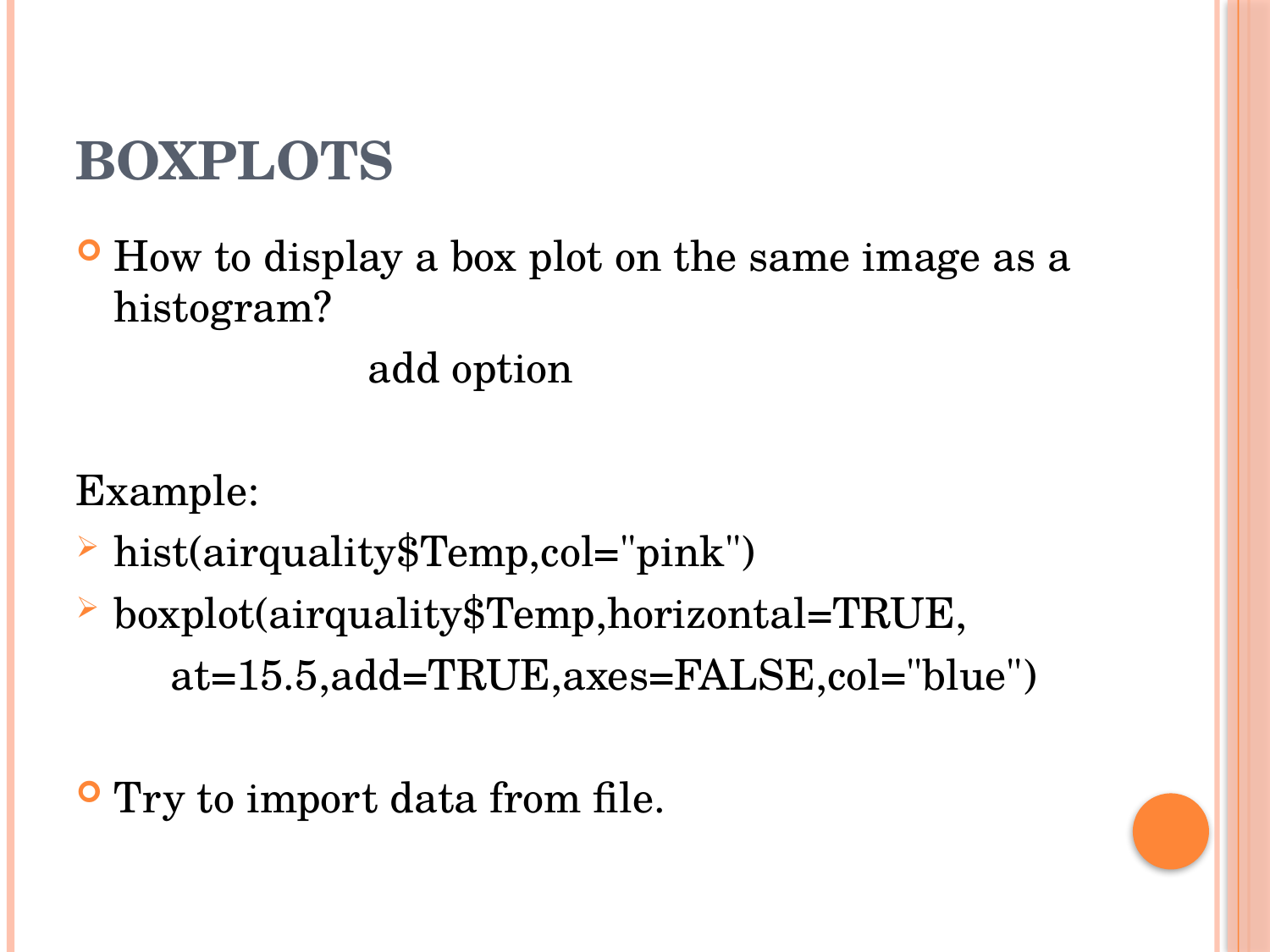

# Boxplots
How to display a box plot on the same image as a histogram?
 			add option

Example:
hist(airquality$Temp,col="pink")
boxplot(airquality$Temp,horizontal=TRUE,
        at=15.5,add=TRUE,axes=FALSE,col="blue")

Try to import data from file.